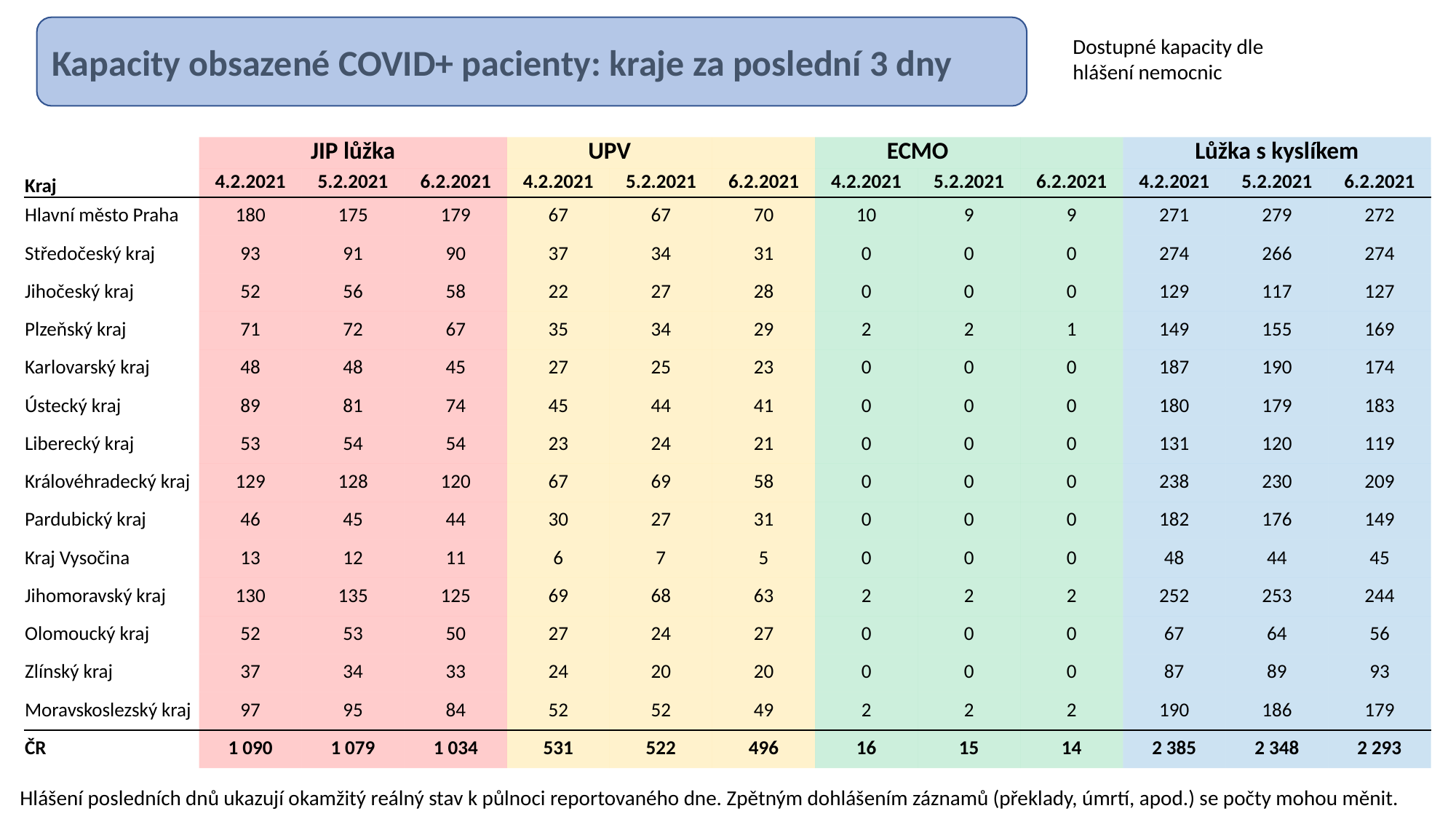

Kapacity obsazené COVID+ pacienty: kraje za poslední 3 dny
Dostupné kapacity dle hlášení nemocnic
|  | JIP lůžka |  |  | UPV |  |  | ECMO |  |  | Lůžka s kyslíkem |  |  |
| --- | --- | --- | --- | --- | --- | --- | --- | --- | --- | --- | --- | --- |
| Kraj | 4.2.2021 | 5.2.2021 | 6.2.2021 | 4.2.2021 | 5.2.2021 | 6.2.2021 | 4.2.2021 | 5.2.2021 | 6.2.2021 | 4.2.2021 | 5.2.2021 | 6.2.2021 |
| Hlavní město Praha | 180 | 175 | 179 | 67 | 67 | 70 | 10 | 9 | 9 | 271 | 279 | 272 |
| Středočeský kraj | 93 | 91 | 90 | 37 | 34 | 31 | 0 | 0 | 0 | 274 | 266 | 274 |
| Jihočeský kraj | 52 | 56 | 58 | 22 | 27 | 28 | 0 | 0 | 0 | 129 | 117 | 127 |
| Plzeňský kraj | 71 | 72 | 67 | 35 | 34 | 29 | 2 | 2 | 1 | 149 | 155 | 169 |
| Karlovarský kraj | 48 | 48 | 45 | 27 | 25 | 23 | 0 | 0 | 0 | 187 | 190 | 174 |
| Ústecký kraj | 89 | 81 | 74 | 45 | 44 | 41 | 0 | 0 | 0 | 180 | 179 | 183 |
| Liberecký kraj | 53 | 54 | 54 | 23 | 24 | 21 | 0 | 0 | 0 | 131 | 120 | 119 |
| Královéhradecký kraj | 129 | 128 | 120 | 67 | 69 | 58 | 0 | 0 | 0 | 238 | 230 | 209 |
| Pardubický kraj | 46 | 45 | 44 | 30 | 27 | 31 | 0 | 0 | 0 | 182 | 176 | 149 |
| Kraj Vysočina | 13 | 12 | 11 | 6 | 7 | 5 | 0 | 0 | 0 | 48 | 44 | 45 |
| Jihomoravský kraj | 130 | 135 | 125 | 69 | 68 | 63 | 2 | 2 | 2 | 252 | 253 | 244 |
| Olomoucký kraj | 52 | 53 | 50 | 27 | 24 | 27 | 0 | 0 | 0 | 67 | 64 | 56 |
| Zlínský kraj | 37 | 34 | 33 | 24 | 20 | 20 | 0 | 0 | 0 | 87 | 89 | 93 |
| Moravskoslezský kraj | 97 | 95 | 84 | 52 | 52 | 49 | 2 | 2 | 2 | 190 | 186 | 179 |
| ČR | 1 090 | 1 079 | 1 034 | 531 | 522 | 496 | 16 | 15 | 14 | 2 385 | 2 348 | 2 293 |
Hlášení posledních dnů ukazují okamžitý reálný stav k půlnoci reportovaného dne. Zpětným dohlášením záznamů (překlady, úmrtí, apod.) se počty mohou měnit.